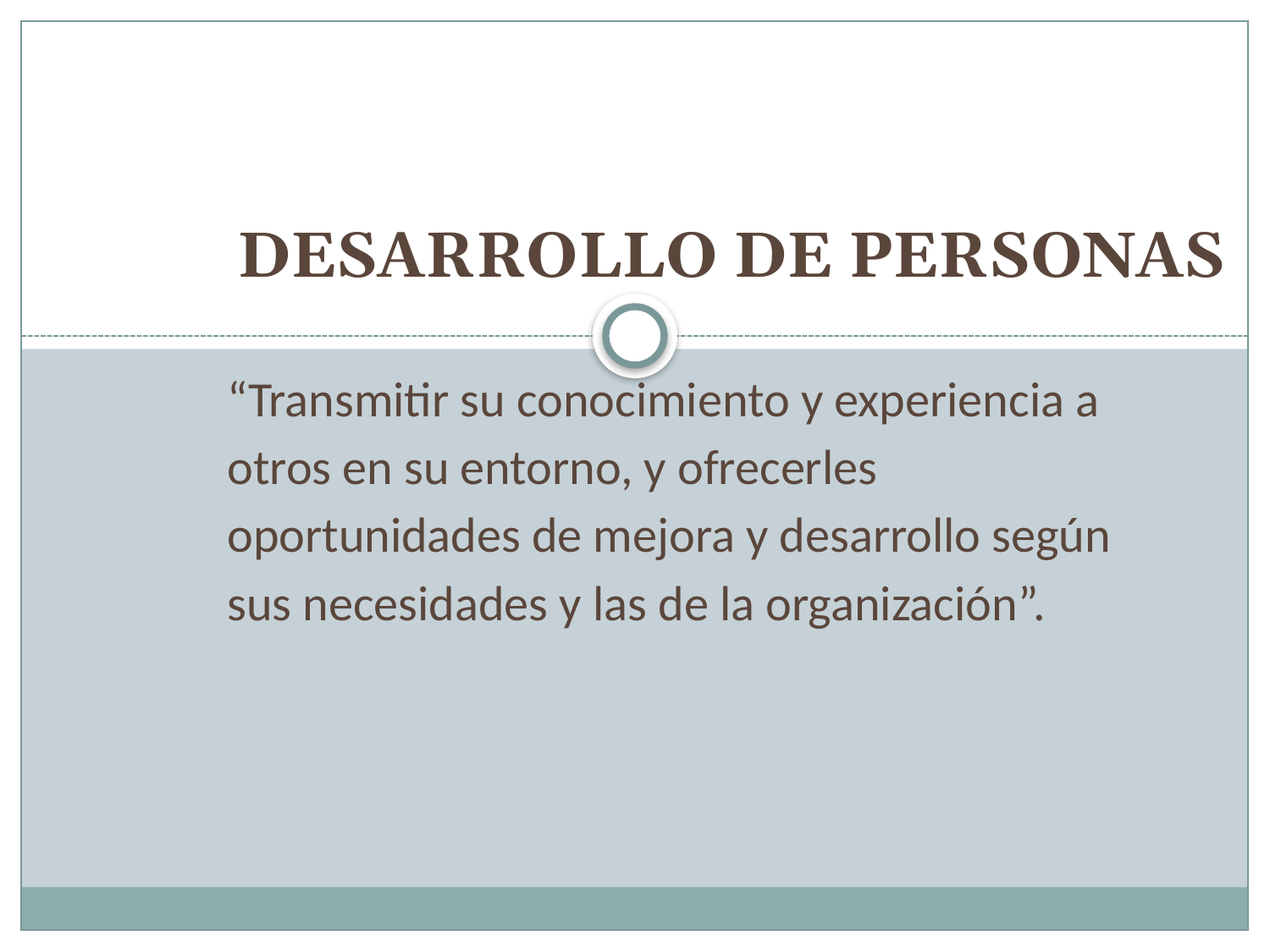

DESARROLLO DE PERSONAS

“Transmitir su conocimiento y experiencia a otros en su entorno, y ofrecerles oportunidades de mejora y desarrollo según sus necesidades y las de la organización”.